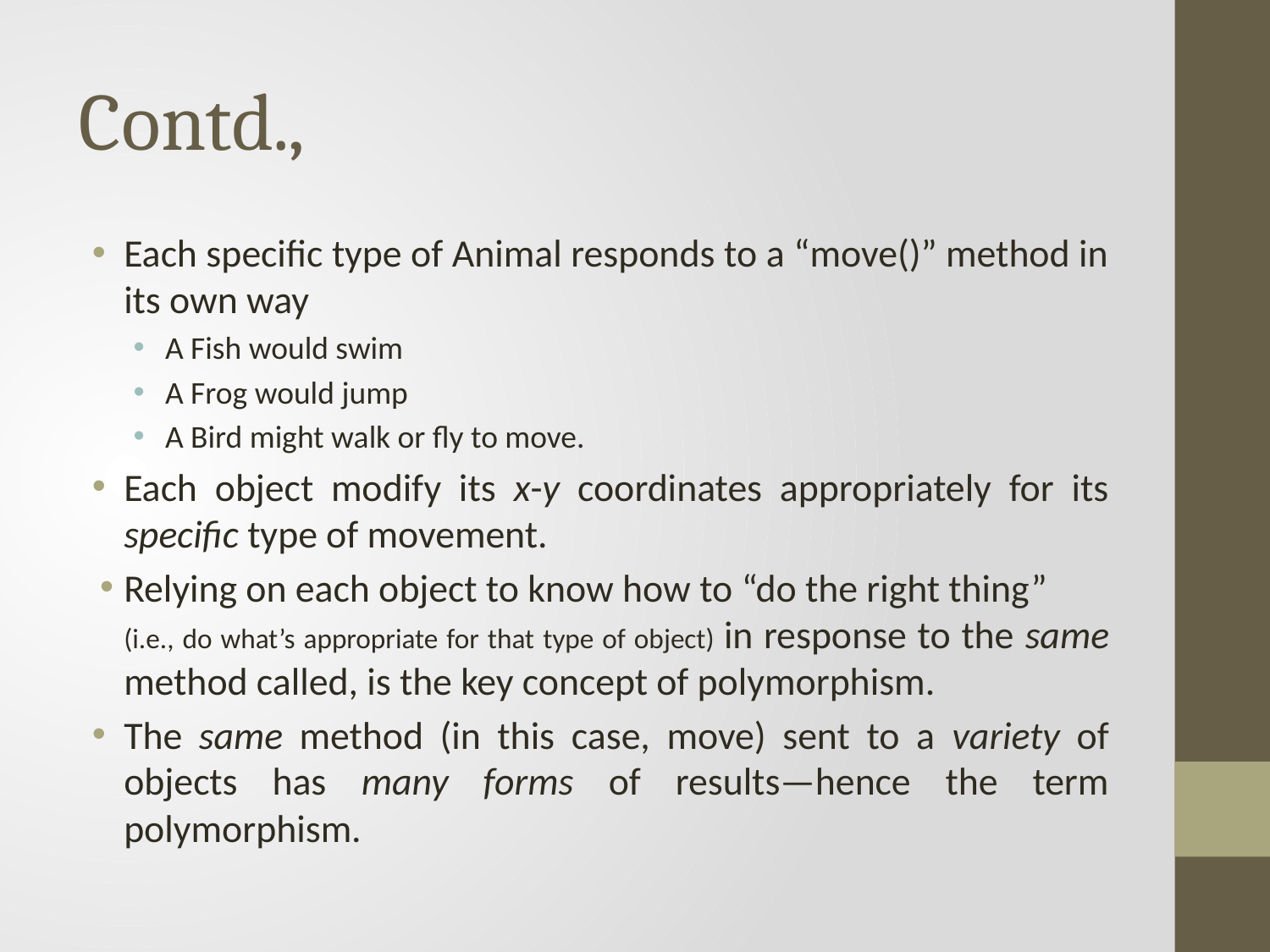

# Contd.,
Each specific type of Animal responds to a “move()” method in its own way
A Fish would swim
A Frog would jump
A Bird might walk or fly to move.
Each object modify its x-y coordinates appropriately for its specific type of movement.
Relying on each object to know how to “do the right thing”        (i.e., do what’s appropriate for that type of object) in response to the same method called, is the key concept of polymorphism.
The same method (in this case, move) sent to a variety of objects has many forms of results—hence the term polymorphism.